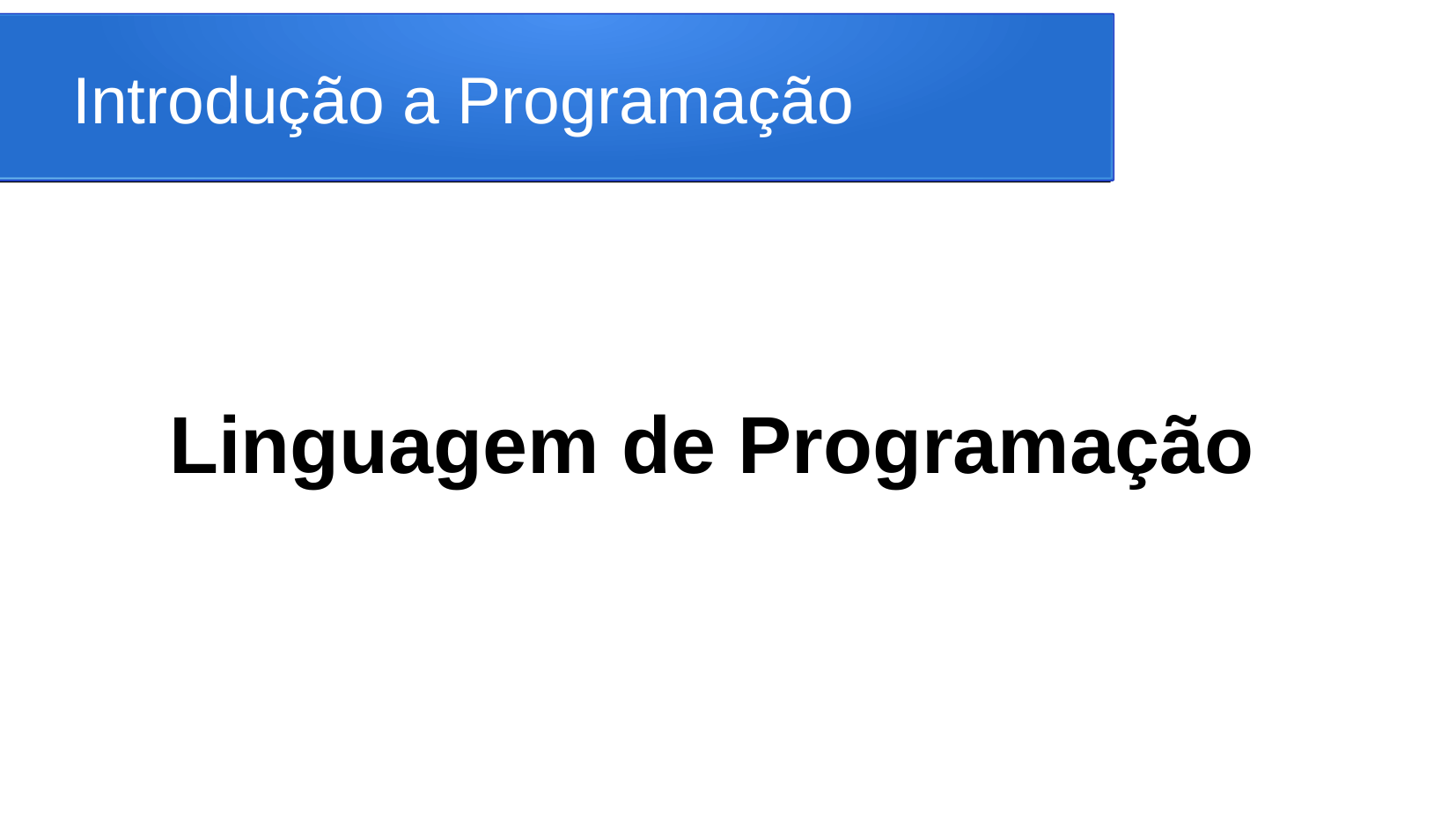

# Introdução a Programação
Linguagem de Programação